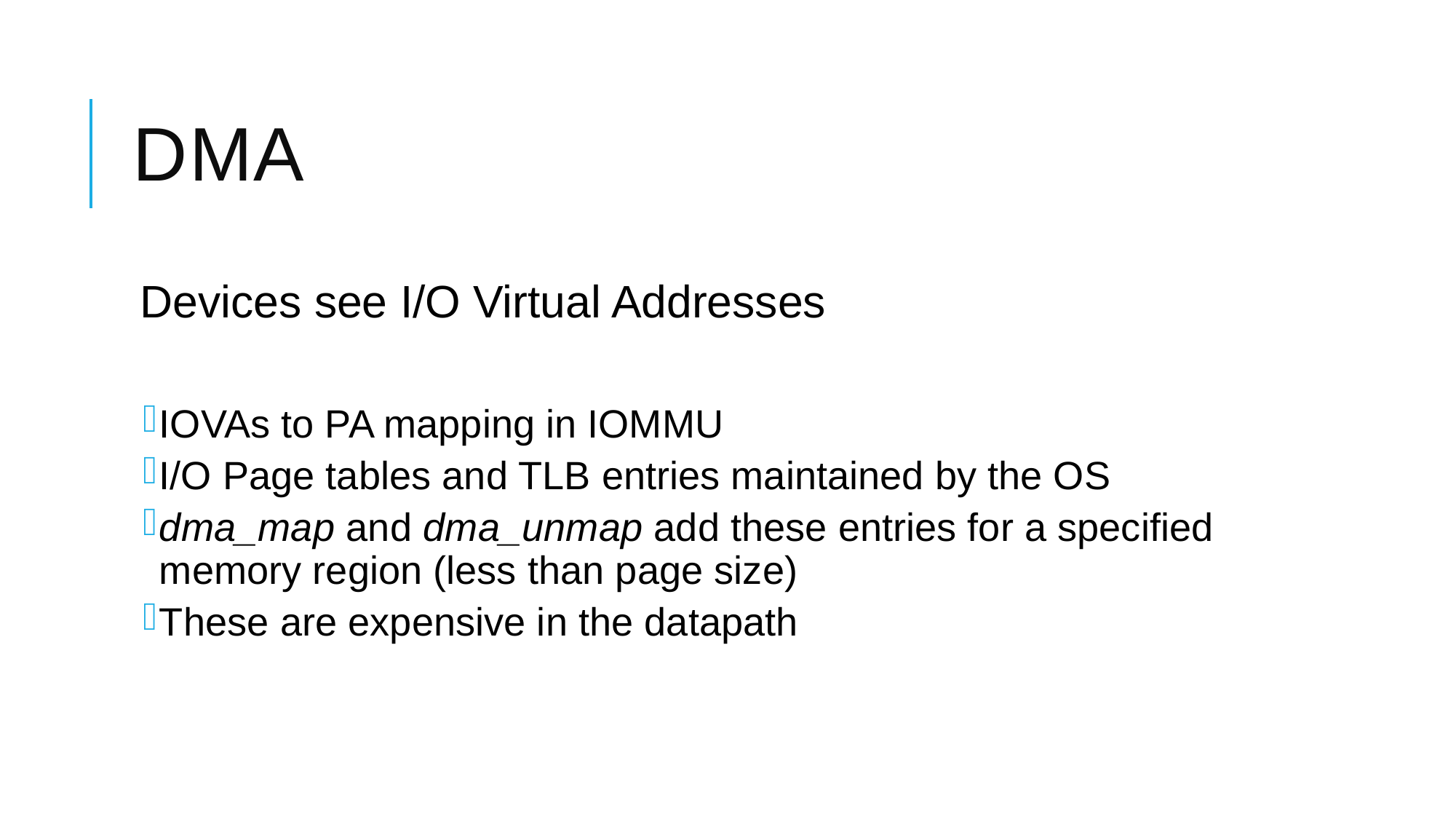

# DMA
Devices see I/O Virtual Addresses

IOVAs to PA mapping in IOMMU
I/O Page tables and TLB entries maintained by the OS
dma_map and dma_unmap add these entries for a specified memory region (less than page size)
These are expensive in the datapath